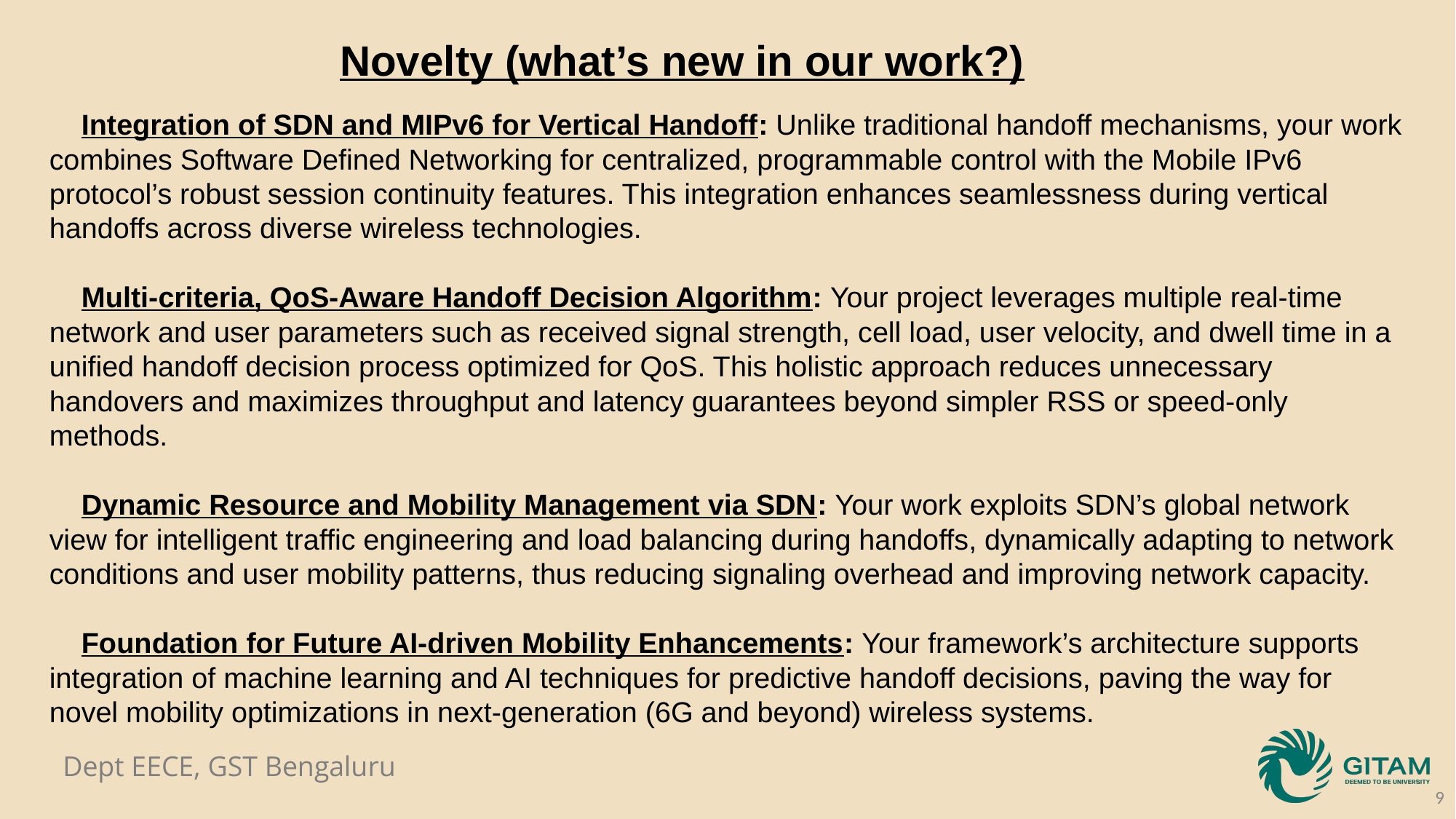

Novelty (what’s new in our work?)
    Integration of SDN and MIPv6 for Vertical Handoff: Unlike traditional handoff mechanisms, your work combines Software Defined Networking for centralized, programmable control with the Mobile IPv6 protocol’s robust session continuity features. This integration enhances seamlessness during vertical handoffs across diverse wireless technologies.

    Multi-criteria, QoS-Aware Handoff Decision Algorithm: Your project leverages multiple real-time network and user parameters such as received signal strength, cell load, user velocity, and dwell time in a unified handoff decision process optimized for QoS. This holistic approach reduces unnecessary handovers and maximizes throughput and latency guarantees beyond simpler RSS or speed-only methods.

    Dynamic Resource and Mobility Management via SDN: Your work exploits SDN’s global network view for intelligent traffic engineering and load balancing during handoffs, dynamically adapting to network conditions and user mobility patterns, thus reducing signaling overhead and improving network capacity.

    Foundation for Future AI-driven Mobility Enhancements: Your framework’s architecture supports integration of machine learning and AI techniques for predictive handoff decisions, paving the way for novel mobility optimizations in next-generation (6G and beyond) wireless systems.

9